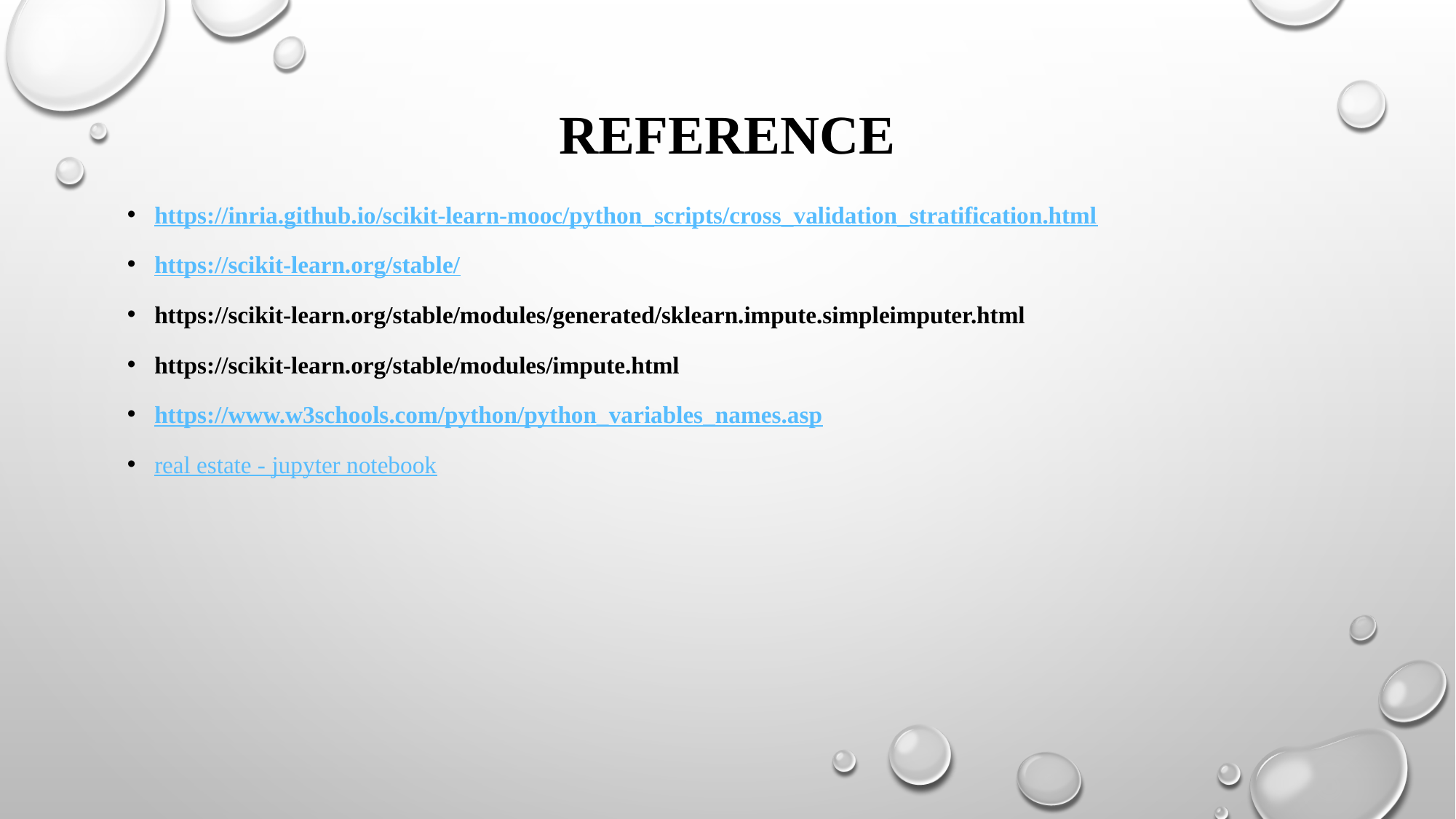

# REFERENCE
https://inria.github.io/scikit-learn-mooc/python_scripts/cross_validation_stratification.html
https://scikit-learn.org/stable/
https://scikit-learn.org/stable/modules/generated/sklearn.impute.simpleimputer.html
https://scikit-learn.org/stable/modules/impute.html
https://www.w3schools.com/python/python_variables_names.asp
real estate - jupyter notebook